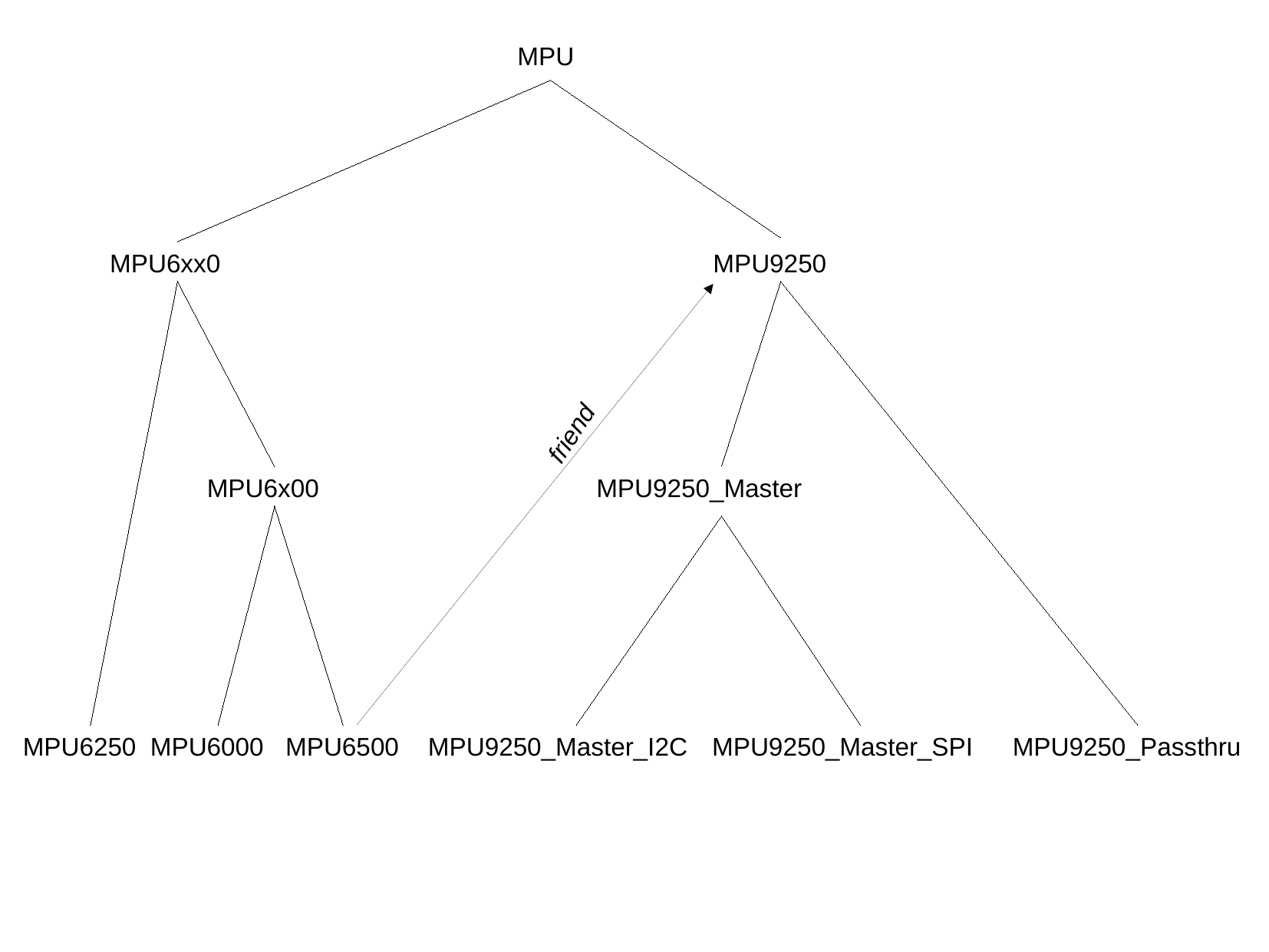

MPU

MPU6xx0
MPU9250

friend
MPU9250_Master
MPU6x00
MPU6250
MPU6000
MPU6500
MPU9250_Master_I2C
MPU9250_Master_SPI
MPU9250_Passthru